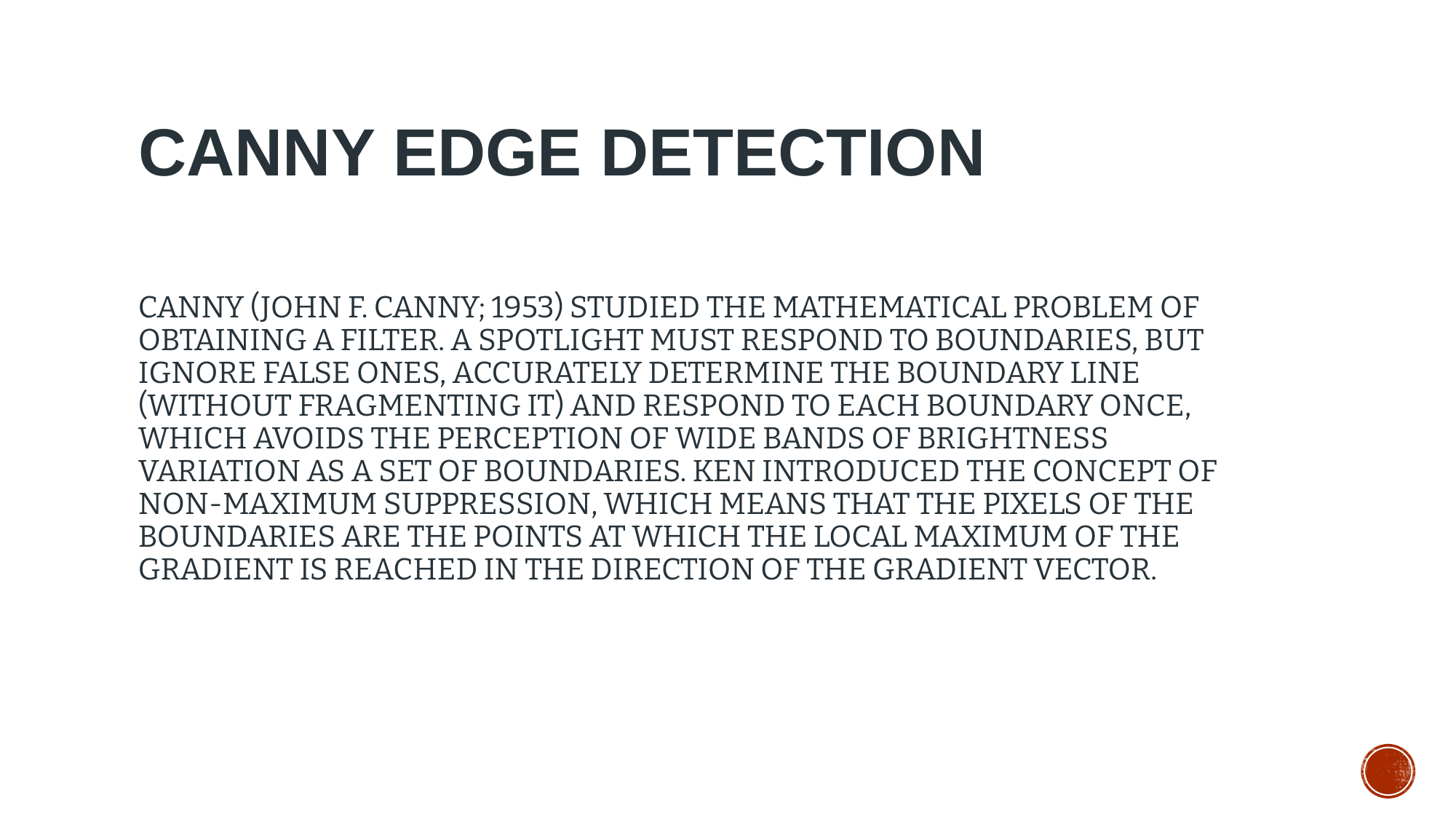

# Canny Edge Detection
CanNy (John F. Canny; 1953) studied the mathematical problem of obtaining a filter. A spotlight must respond to boundaries, but ignore false ones, accurately determine the boundary line (without fragmenting it) and respond to each boundary once, which avoids the perception of wide bands of brightness variation as a set of boundaries. Ken introduced the concept of Non-Maximum Suppression, which means that the pixels of the boundaries are the points at which the local maximum of the gradient is reached in the direction of the gradient vector.